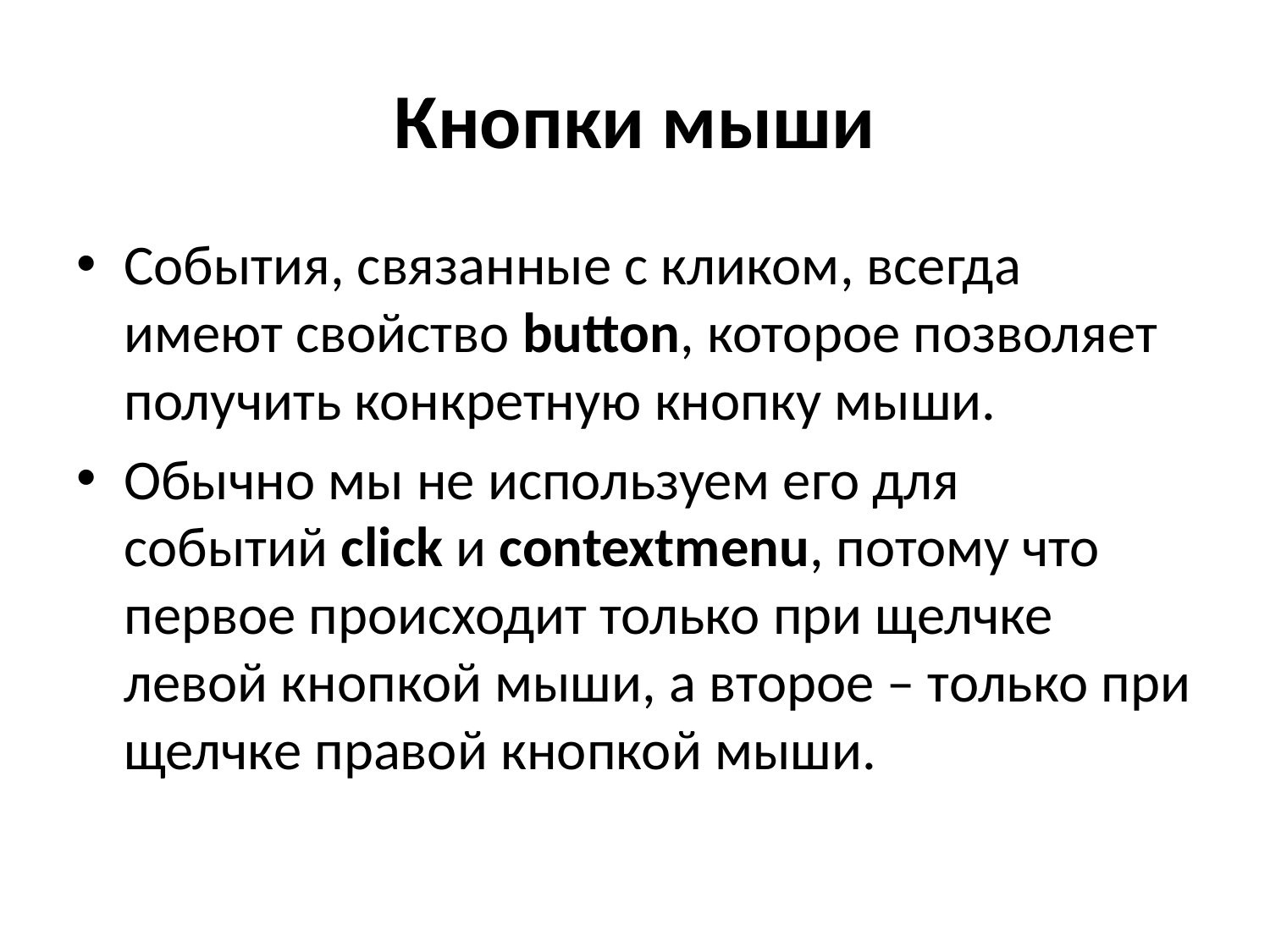

# Кнопки мыши
События, связанные с кликом, всегда имеют свойство button, которое позволяет получить конкретную кнопку мыши.
Обычно мы не используем его для событий click и contextmenu, потому что первое происходит только при щелчке левой кнопкой мыши, а второе – только при щелчке правой кнопкой мыши.